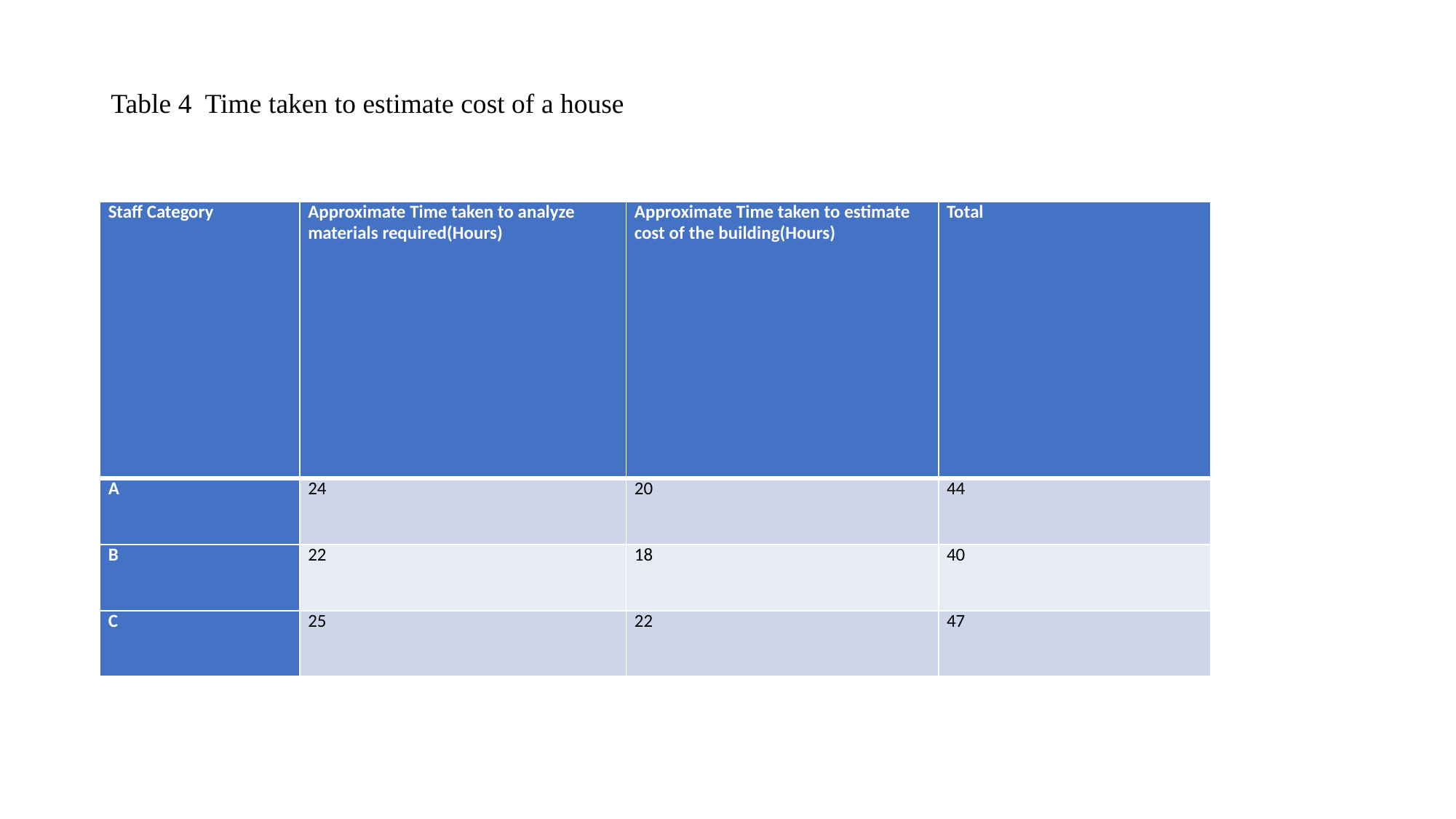

# Table 4  Time taken to estimate cost of a house
| Staff Category | Approximate Time taken to analyze materials required(Hours) | Approximate Time taken to estimate cost of the building(Hours) | Total |
| --- | --- | --- | --- |
| A | 24 | 20 | 44 |
| B | 22 | 18 | 40 |
| C | 25 | 22 | 47 |